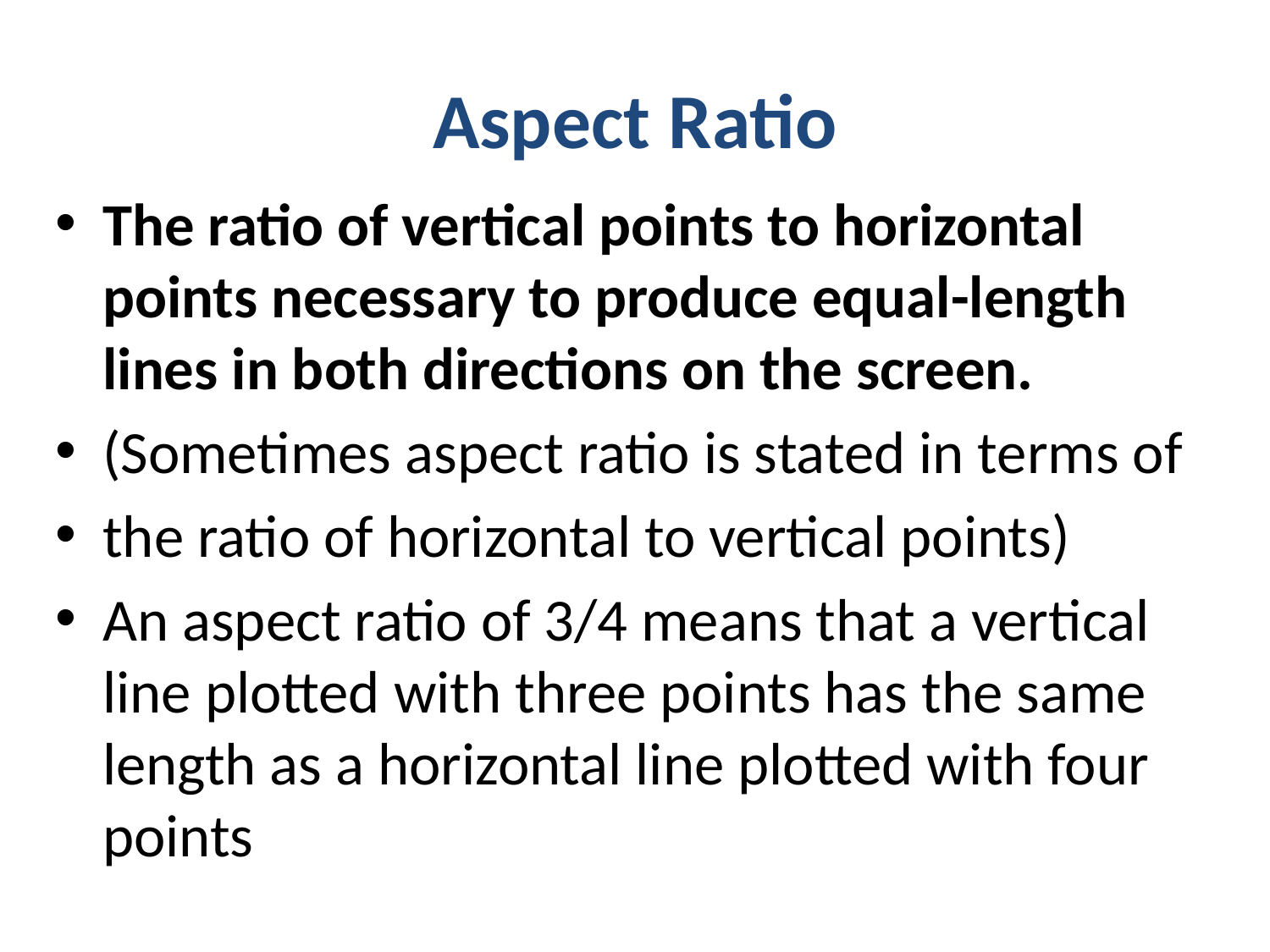

# Aspect Ratio
The ratio of vertical points to horizontal points necessary to produce equal-length lines in both directions on the screen.
(Sometimes aspect ratio is stated in terms of
the ratio of horizontal to vertical points)
An aspect ratio of 3/4 means that a vertical line plotted with three points has the same length as a horizontal line plotted with four points